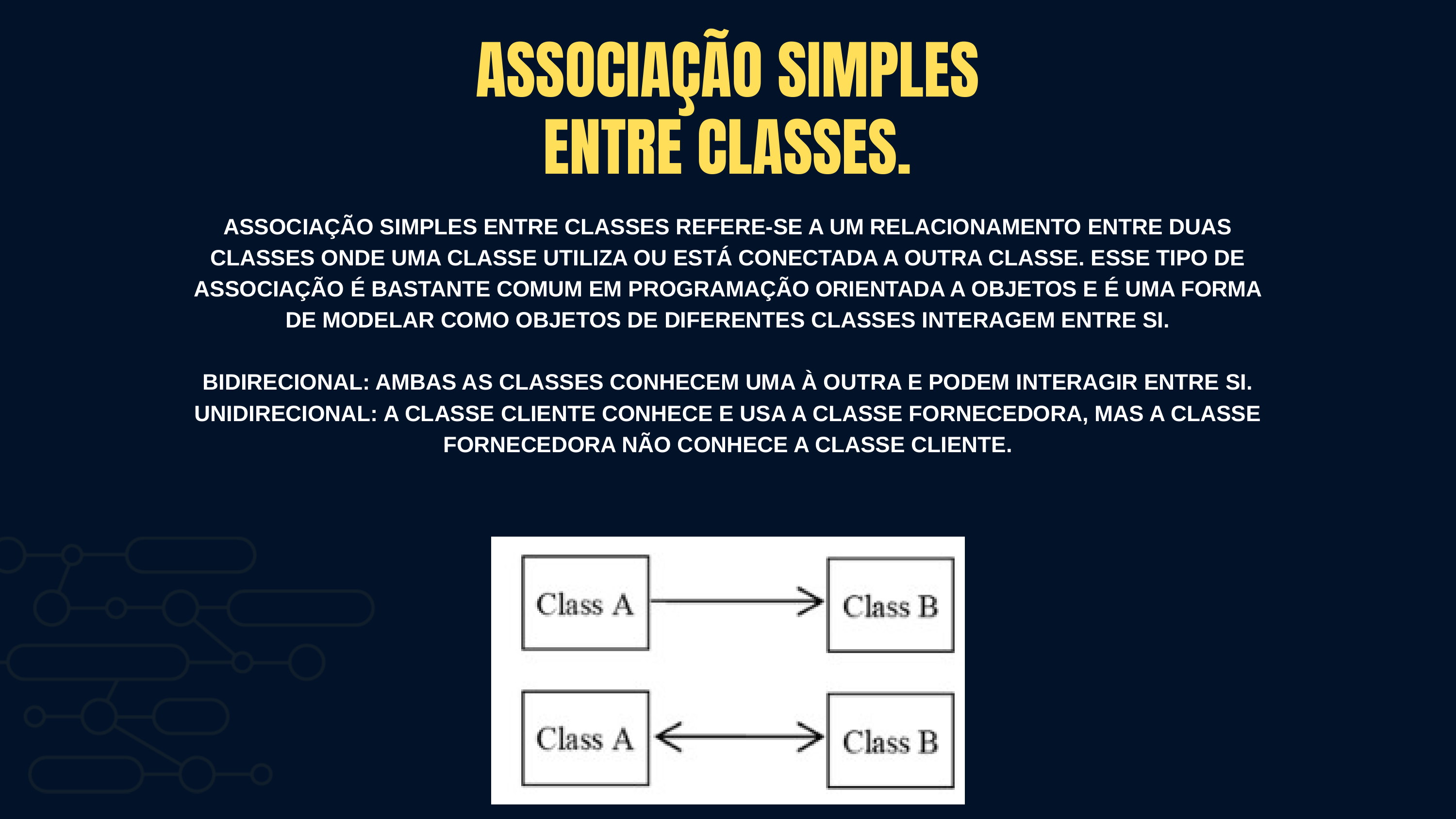

ASSOCIAÇÃO SIMPLES ENTRE CLASSES.

ASSOCIAÇÃO SIMPLES ENTRE CLASSES REFERE-SE A UM RELACIONAMENTO ENTRE DUAS CLASSES ONDE UMA CLASSE UTILIZA OU ESTÁ CONECTADA A OUTRA CLASSE. ESSE TIPO DE ASSOCIAÇÃO É BASTANTE COMUM EM PROGRAMAÇÃO ORIENTADA A OBJETOS E É UMA FORMA DE MODELAR COMO OBJETOS DE DIFERENTES CLASSES INTERAGEM ENTRE SI.

BIDIRECIONAL: AMBAS AS CLASSES CONHECEM UMA À OUTRA E PODEM INTERAGIR ENTRE SI.
UNIDIRECIONAL: A CLASSE CLIENTE CONHECE E USA A CLASSE FORNECEDORA, MAS A CLASSE FORNECEDORA NÃO CONHECE A CLASSE CLIENTE.